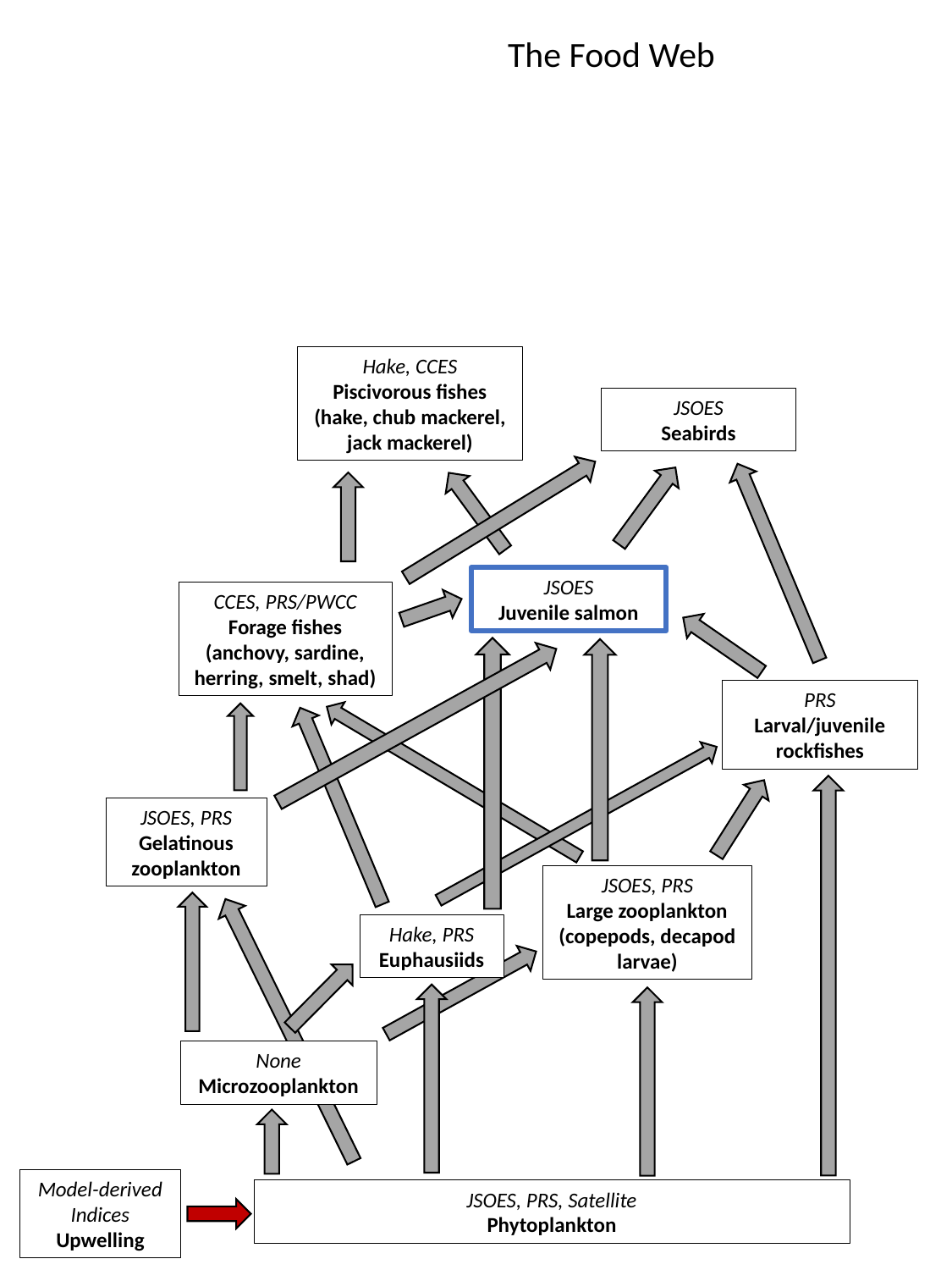

The Food Web
Hake, CCES
Piscivorous fishes (hake, chub mackerel, jack mackerel)
JSOES
Seabirds

JSOES
Juvenile salmon
CCES, PRS/PWCC
Forage fishes (anchovy, sardine, herring, smelt, shad)

PRS
Larval/juvenile rockfishes

JSOES, PRS
Gelatinous zooplankton

JSOES, PRS
Large zooplankton (copepods, decapod larvae)
Hake, PRS
Euphausiids

None
Microzooplankton

Model-derived Indices
Upwelling
JSOES, PRS, Satellite
Phytoplankton